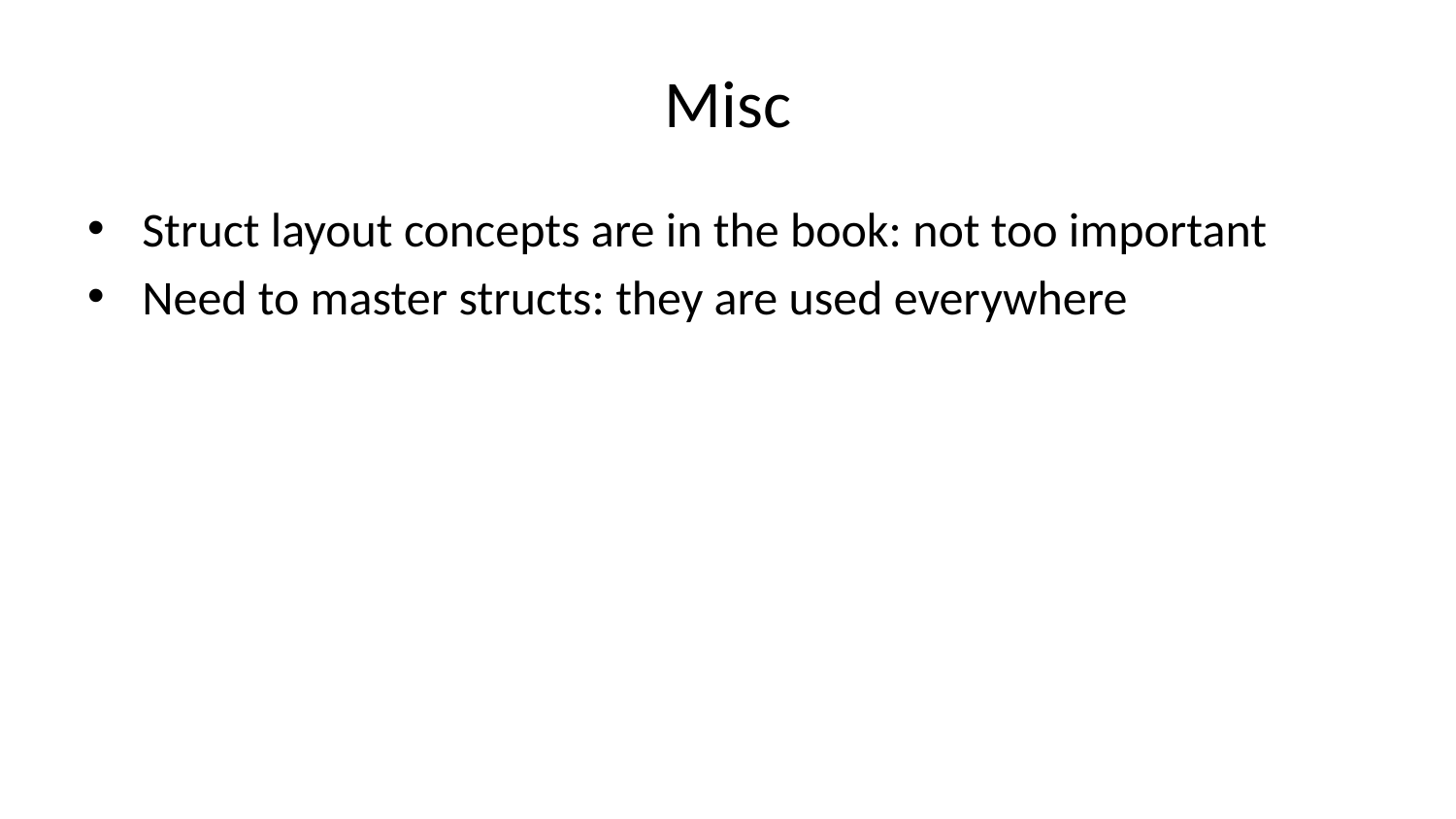

# Misc
Struct layout concepts are in the book: not too important
Need to master structs: they are used everywhere